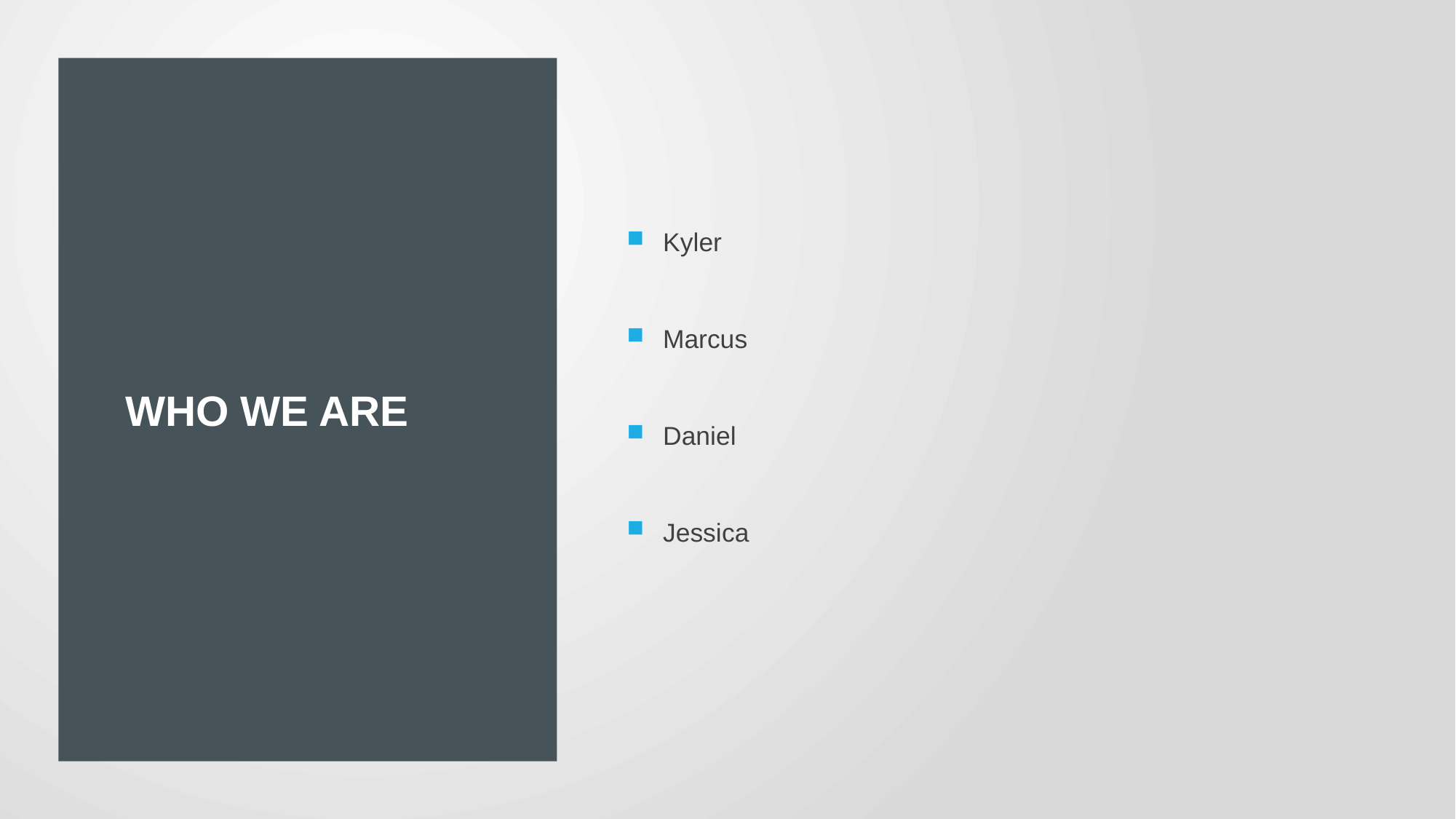

# Who we are
Kyler

Marcus

Daniel

Jessica